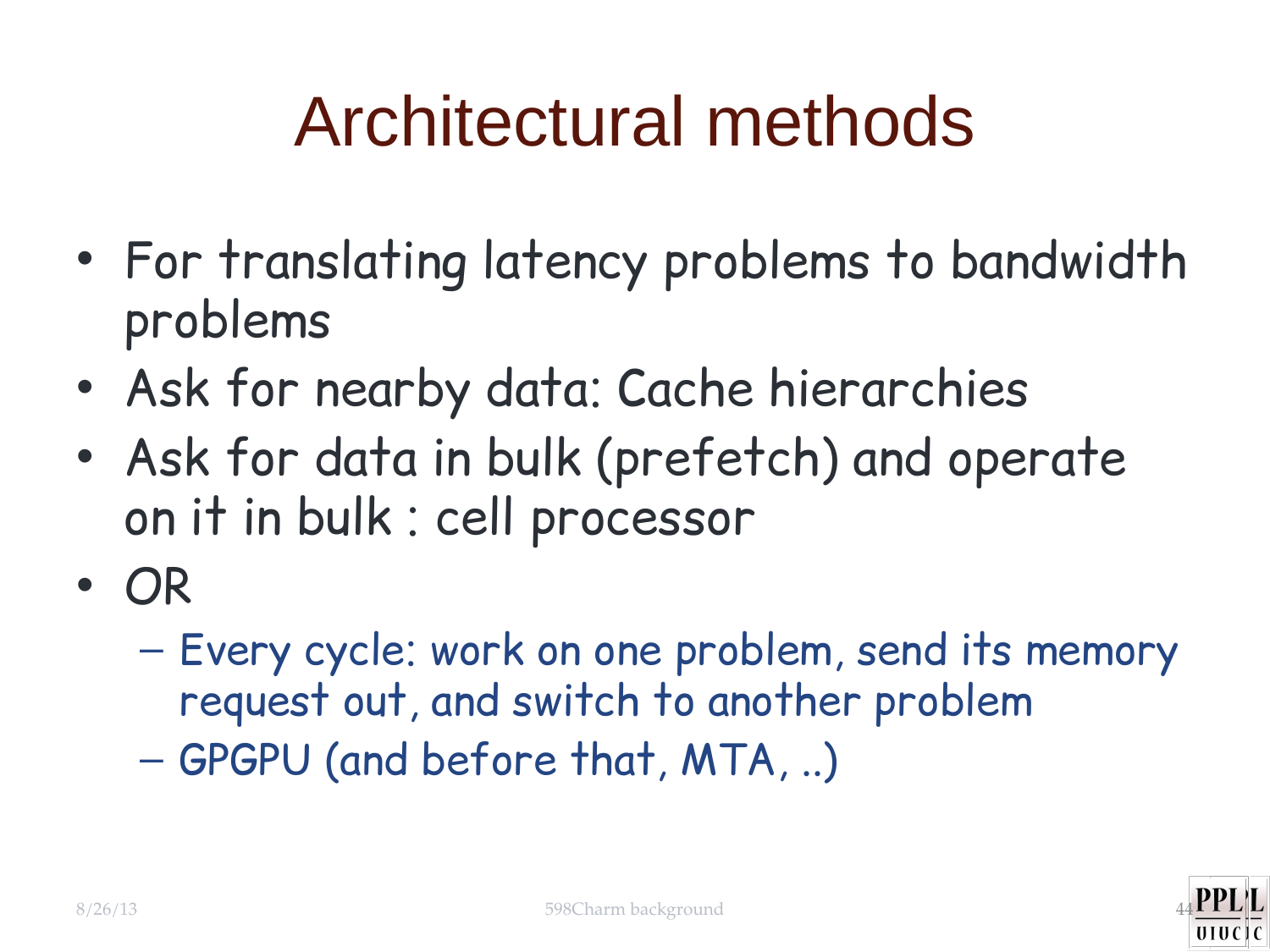

# Architectural methods
For translating latency problems to bandwidth problems
Ask for nearby data: Cache hierarchies
Ask for data in bulk (prefetch) and operate on it in bulk : cell processor
OR
Every cycle: work on one problem, send its memory request out, and switch to another problem
GPGPU (and before that, MTA, ..)

8/26/13
598Charm background
44